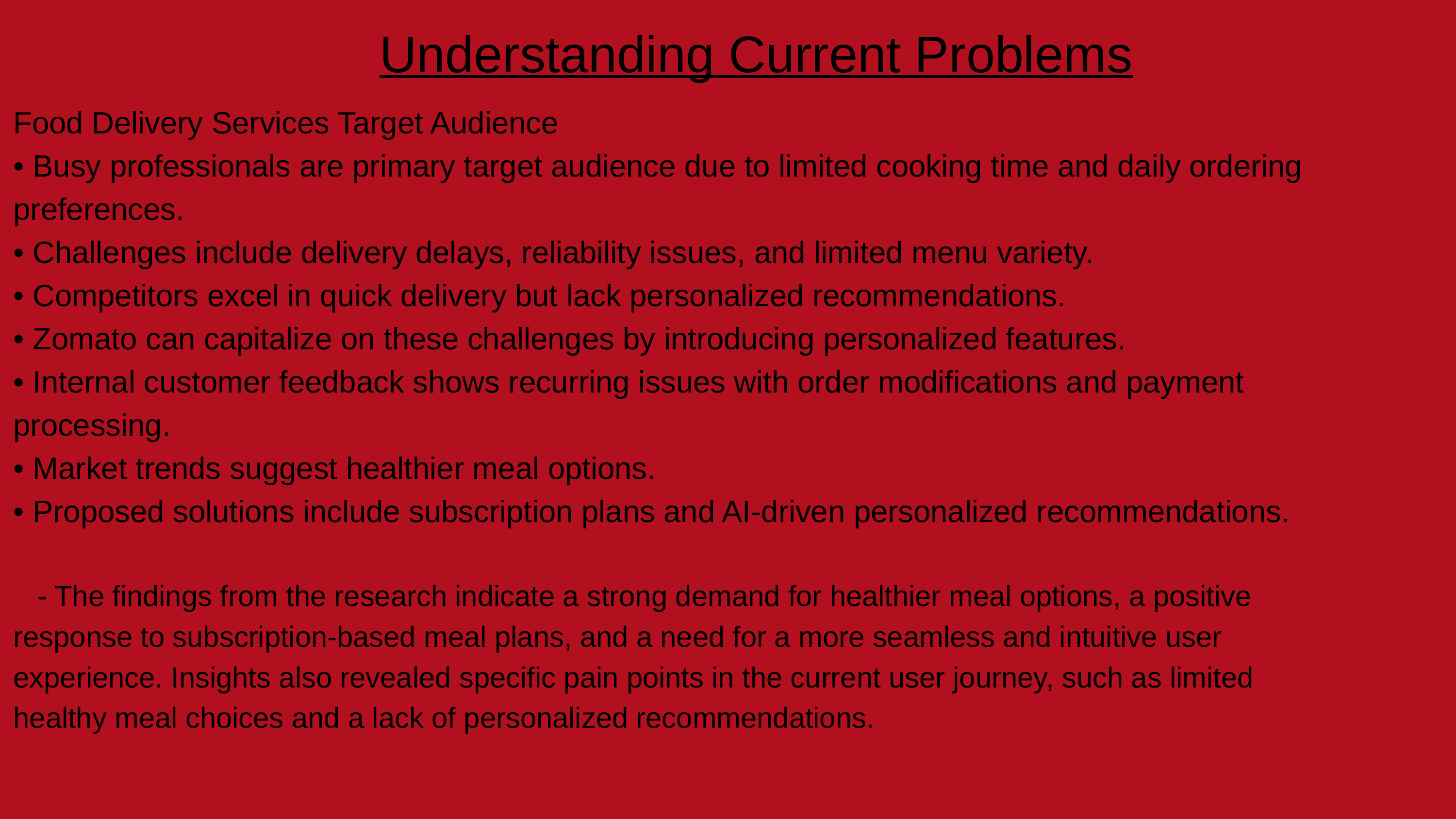

Understanding Current Problems

Food Delivery Services Target Audience
• Busy professionals are primary target audience due to limited cooking time and daily ordering preferences.
• Challenges include delivery delays, reliability issues, and limited menu variety.
• Competitors excel in quick delivery but lack personalized recommendations.
• Zomato can capitalize on these challenges by introducing personalized features.
• Internal customer feedback shows recurring issues with order modifications and payment processing.
• Market trends suggest healthier meal options.
• Proposed solutions include subscription plans and AI-driven personalized recommendations.

   - The findings from the research indicate a strong demand for healthier meal options, a positive response to subscription-based meal plans, and a need for a more seamless and intuitive user experience. Insights also revealed specific pain points in the current user journey, such as limited healthy meal choices and a lack of personalized recommendations.